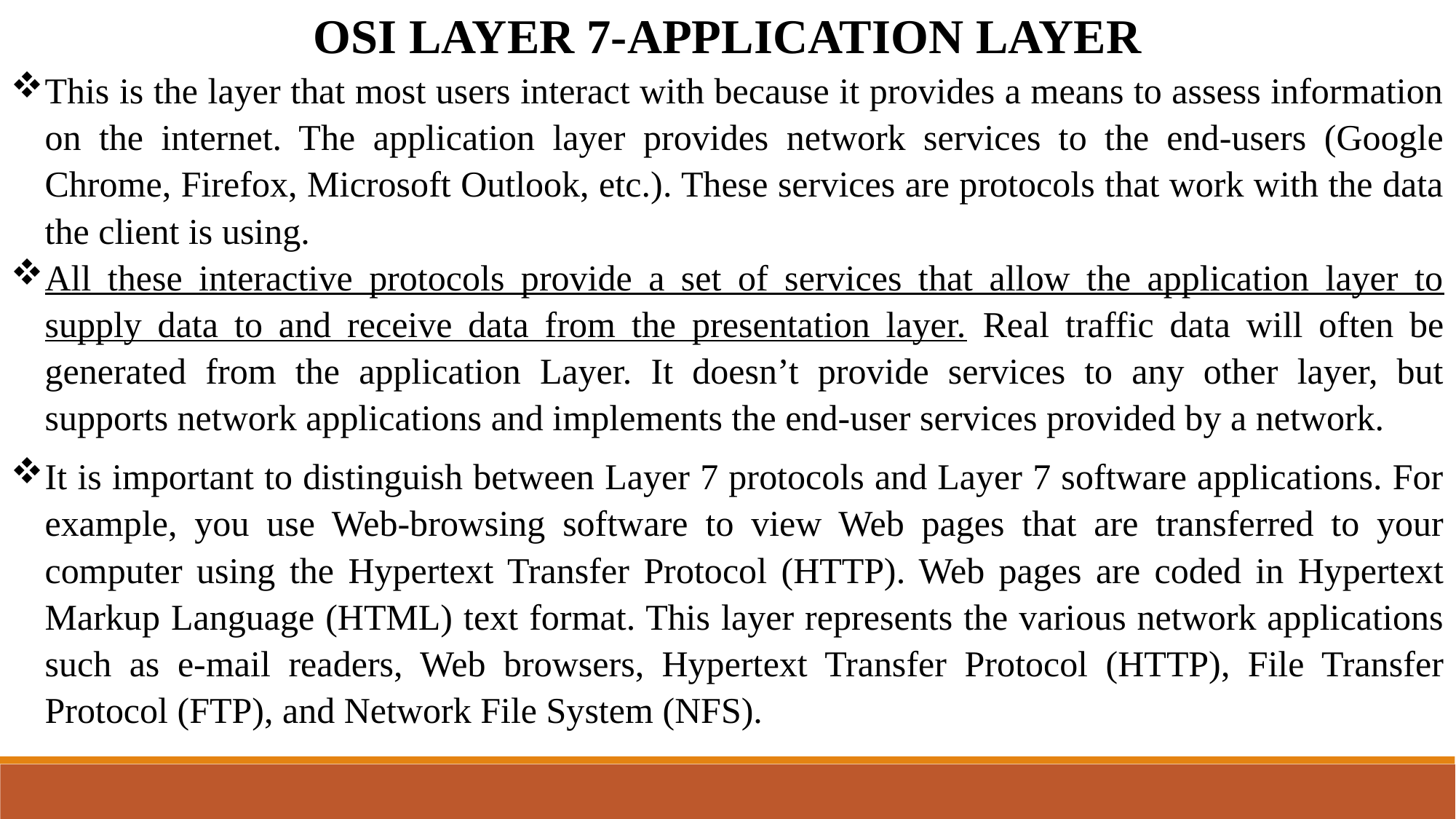

OSI LAYER 7-APPLICATION LAYER
This is the layer that most users interact with because it provides a means to assess information on the internet. The application layer provides network services to the end-users (Google Chrome, Firefox, Microsoft Outlook, etc.). These services are protocols that work with the data the client is using.
All these interactive protocols provide a set of services that allow the application layer to supply data to and receive data from the presentation layer. Real traffic data will often be generated from the application Layer. It doesn’t provide services to any other layer, but supports network applications and implements the end-user services provided by a network.
It is important to distinguish between Layer 7 protocols and Layer 7 software applications. For example, you use Web-browsing software to view Web pages that are transferred to your computer using the Hypertext Transfer Protocol (HTTP). Web pages are coded in Hypertext Markup Language (HTML) text format. This layer represents the various network applications such as e-mail readers, Web browsers, Hypertext Transfer Protocol (HTTP), File Transfer Protocol (FTP), and Network File System (NFS).